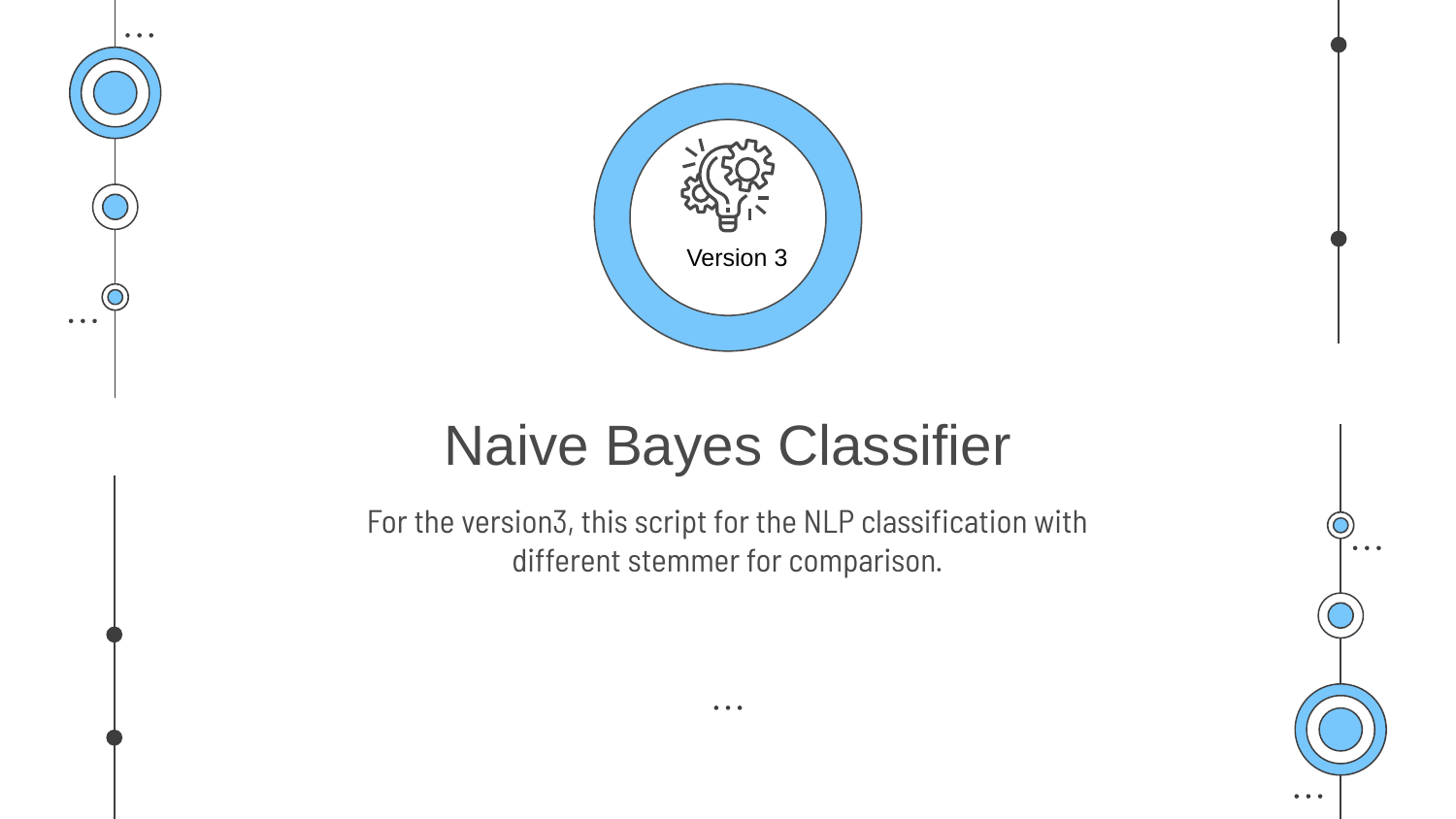

Version 3
# Naive Bayes Classifier
For the version3, this script for the NLP classification with different stemmer for comparison.